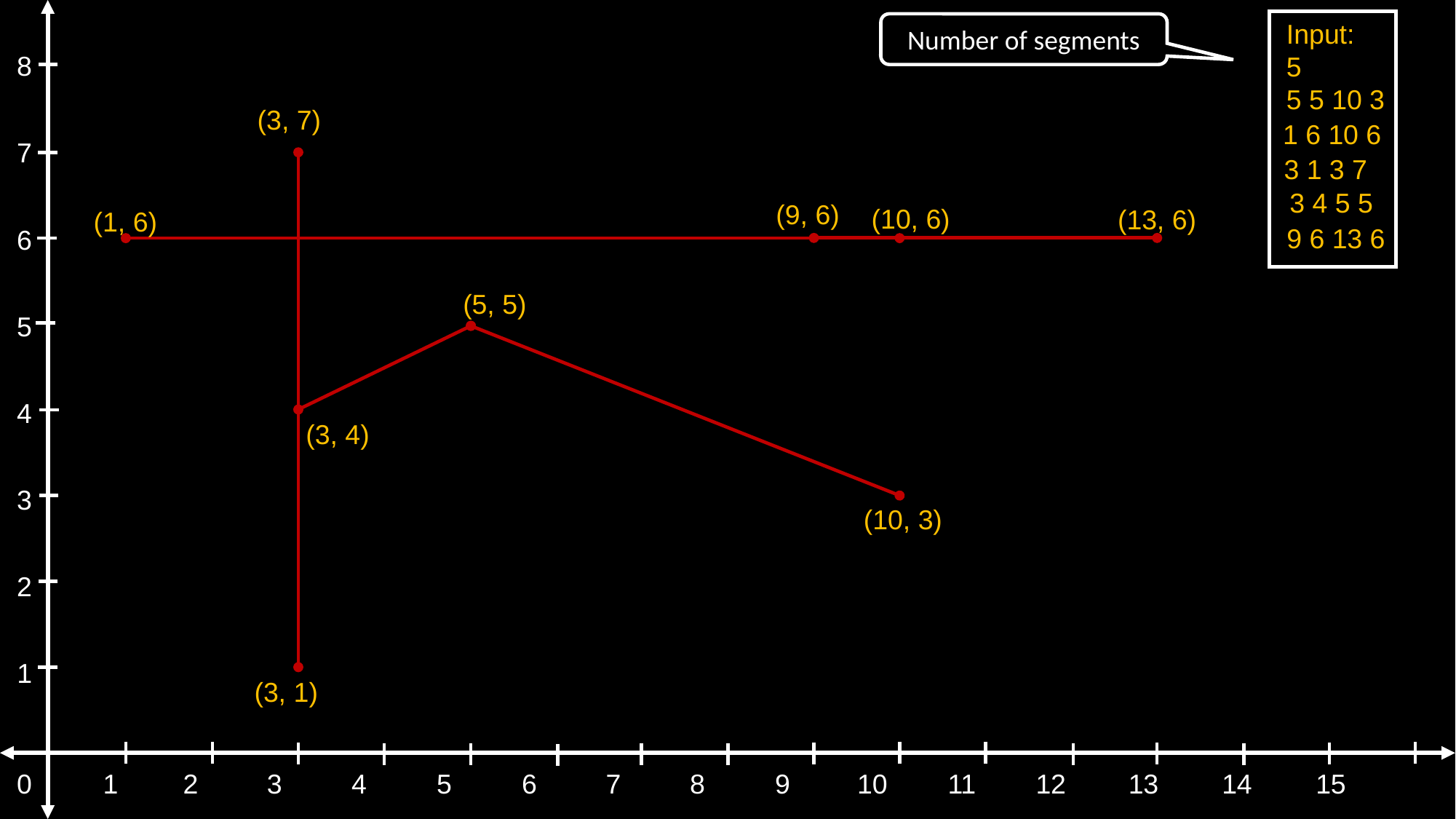

8
7
6
5
4
3
2
1
Input:
5
5 5 10 3

Number of segments
(3, 7)
1 6 10 6
3 1 3 7
3 4 5 5
(9, 6)
(10, 6)
(13, 6)
(1, 6)
9 6 13 6
(5, 5)
(3, 4)
(10, 3)
(3, 1)
0
1
2
3
4
5
6
7
8
9
10
11
12
13
14
15